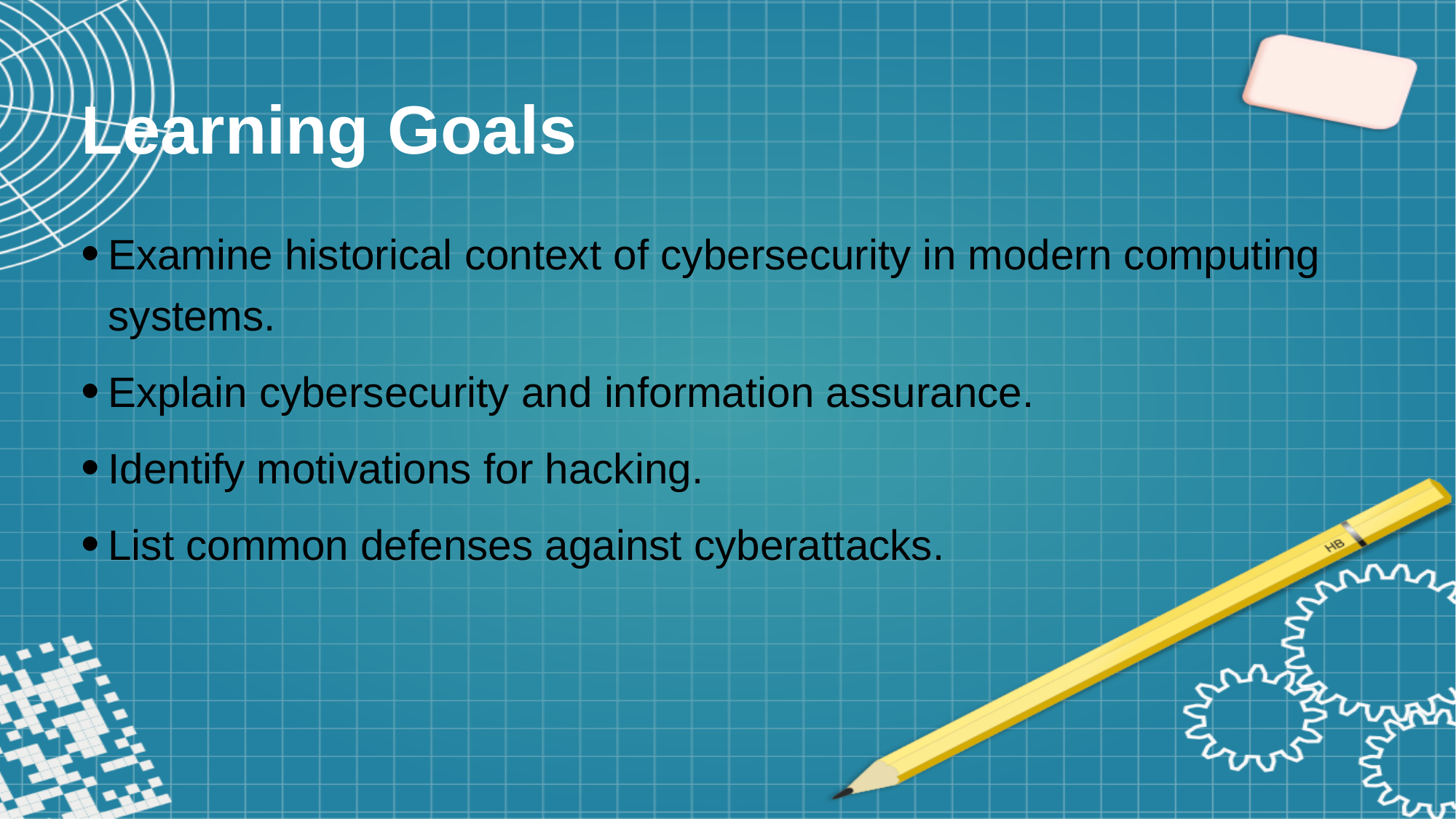

Learning Goals
Examine historical context of cybersecurity in modern computing systems.
Explain cybersecurity and information assurance.
Identify motivations for hacking.
List common defenses against cyberattacks.